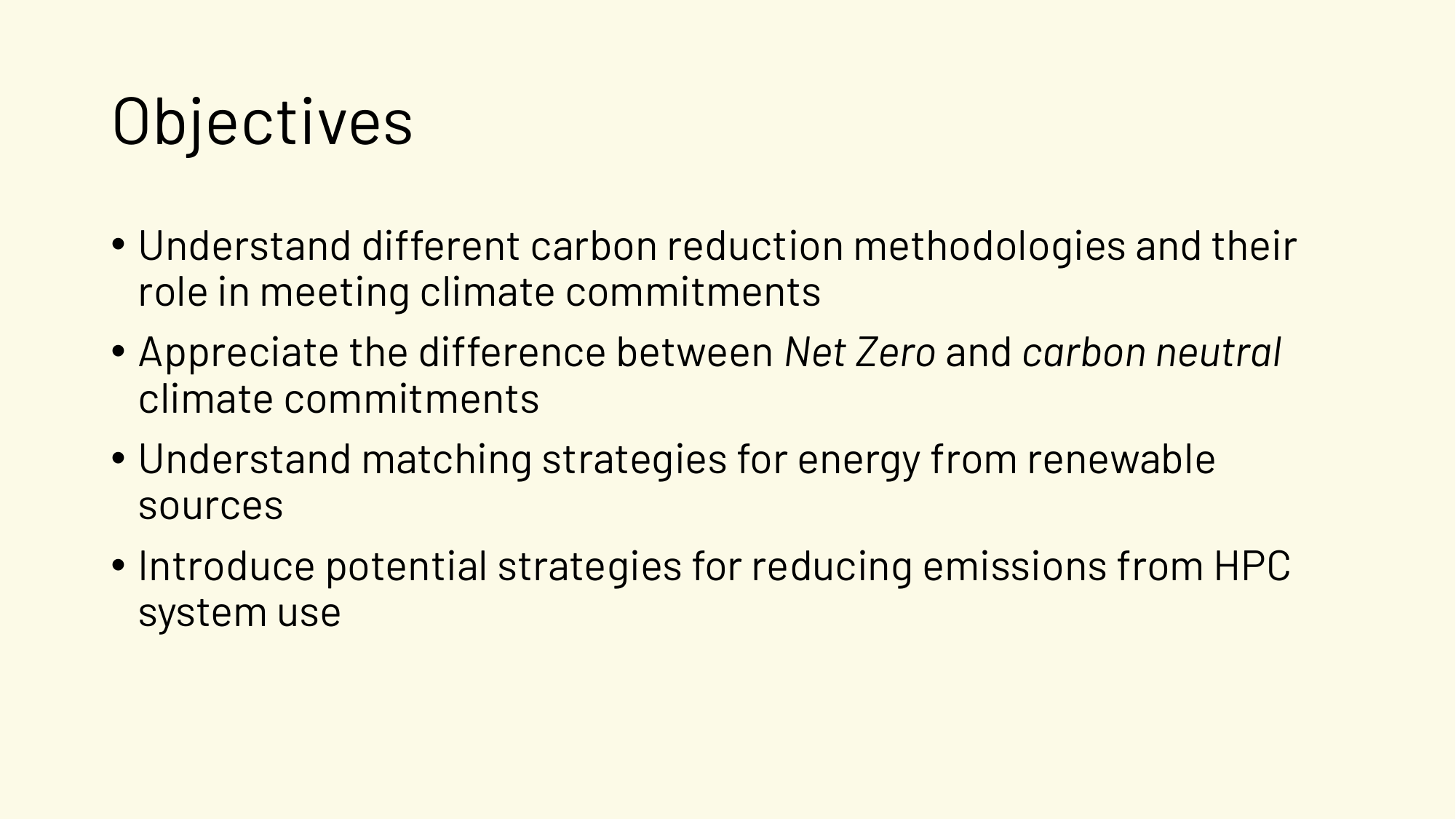

# Objectives
Understand different carbon reduction methodologies and their role in meeting climate commitments
Appreciate the difference between Net Zero and carbon neutral climate commitments
Understand matching strategies for energy from renewable sources
Introduce potential strategies for reducing emissions from HPC system use